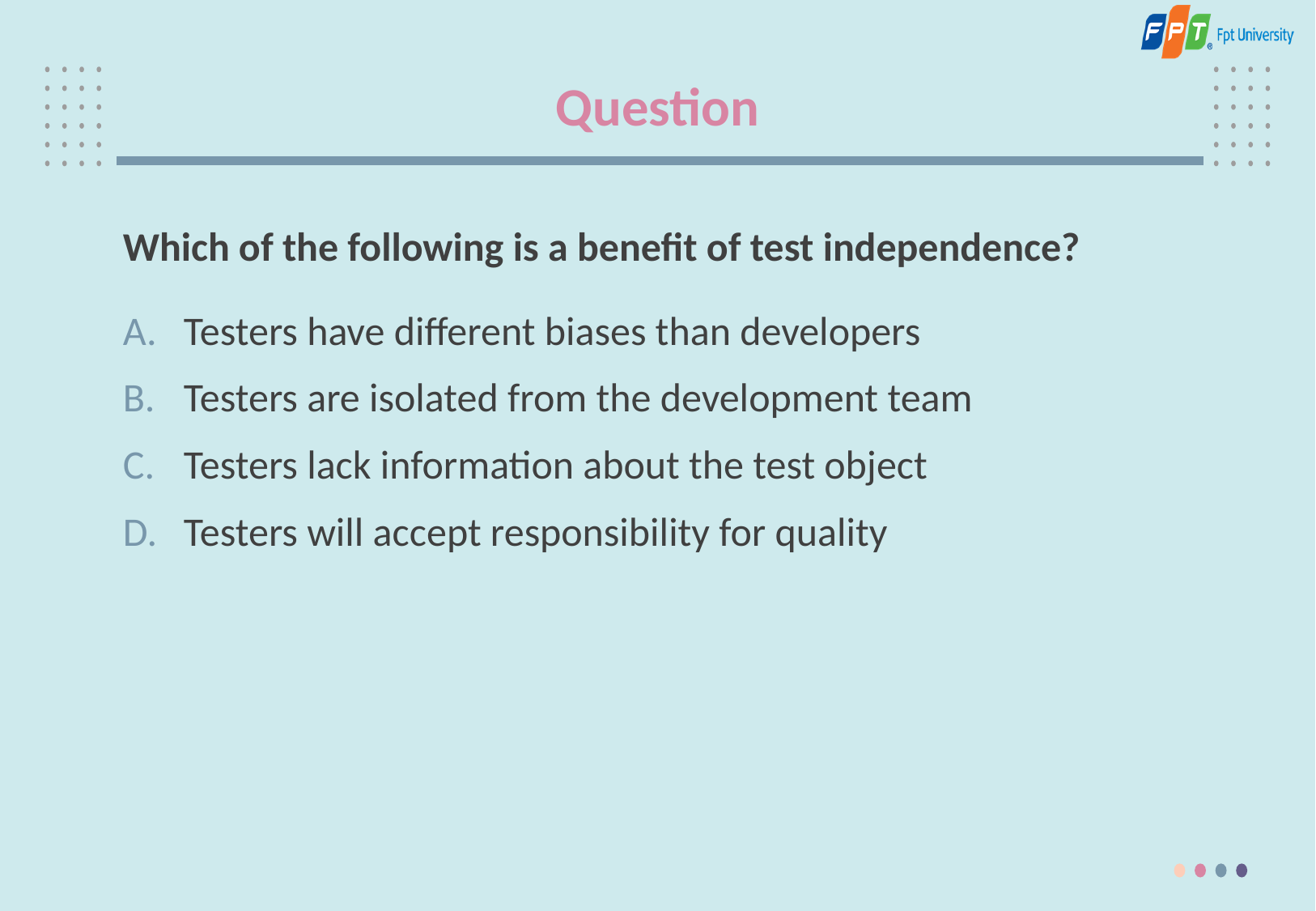

# Question
Which of the following is a benefit of test independence?
Testers have different biases than developers
Testers are isolated from the development team
Testers lack information about the test object
Testers will accept responsibility for quality